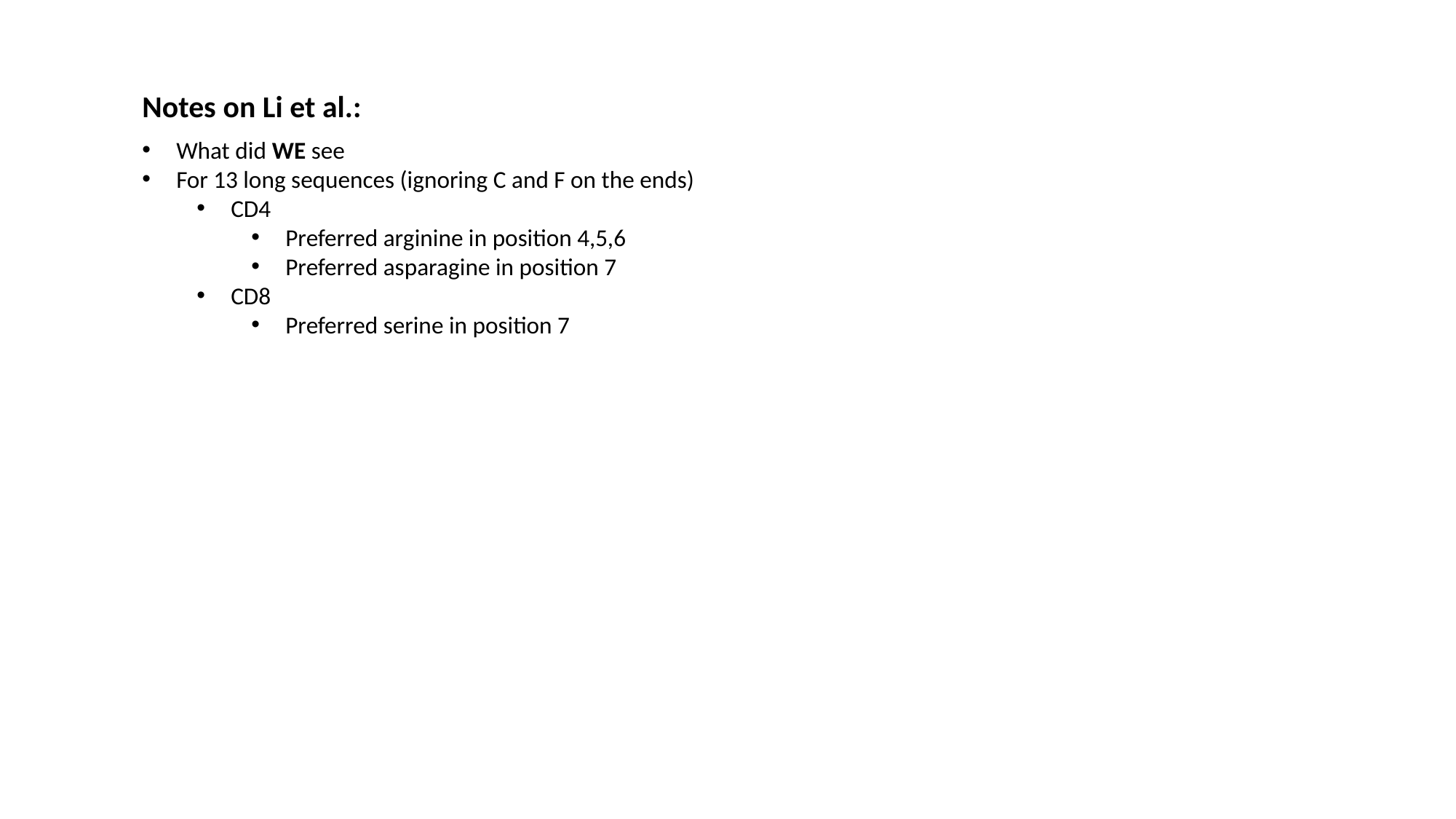

Notes on Li et al.:
What did WE see
For 13 long sequences (ignoring C and F on the ends)
CD4
Preferred arginine in position 4,5,6
Preferred asparagine in position 7
CD8
Preferred serine in position 7